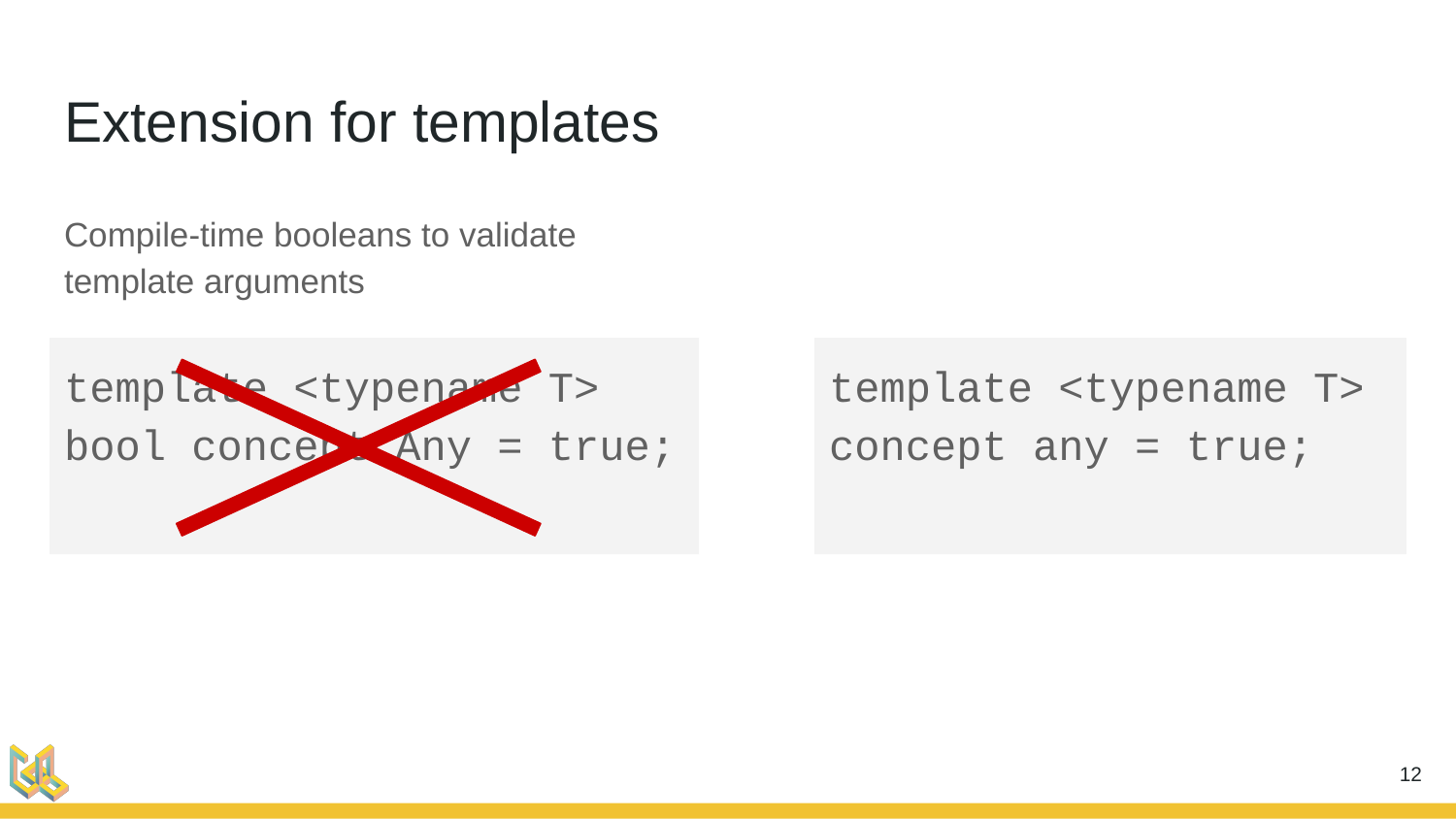

# Extension for templates
Compile-time booleans to validate template arguments

template <typename T>
bool concept Any = true;
template <typename T>
concept any = true;
12